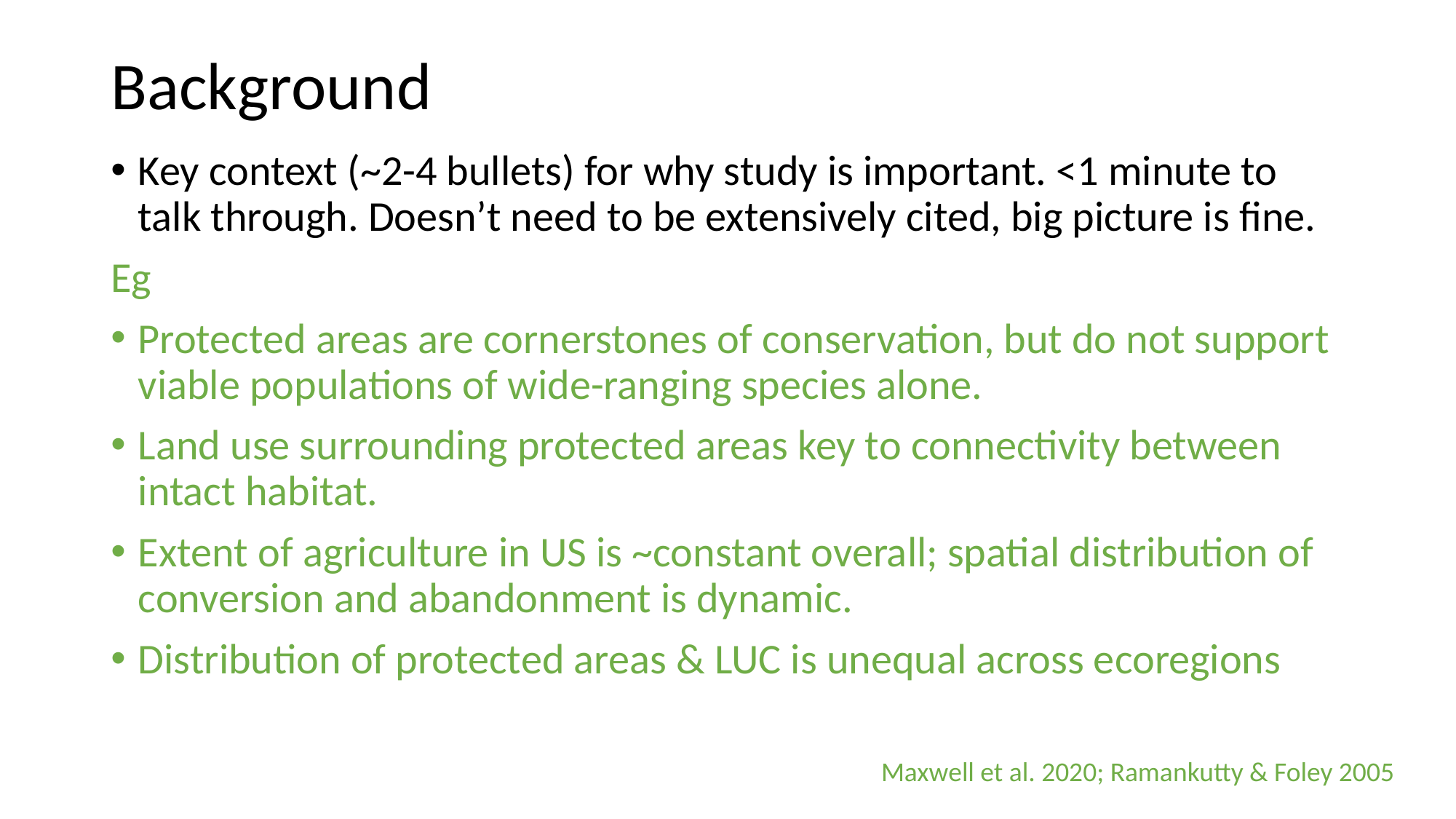

# Background
Key context (~2-4 bullets) for why study is important. <1 minute to talk through. Doesn’t need to be extensively cited, big picture is fine.
Eg
Protected areas are cornerstones of conservation, but do not support viable populations of wide-ranging species alone.
Land use surrounding protected areas key to connectivity between intact habitat.
Extent of agriculture in US is ~constant overall; spatial distribution of conversion and abandonment is dynamic.
Distribution of protected areas & LUC is unequal across ecoregions

Maxwell et al. 2020; Ramankutty & Foley 2005